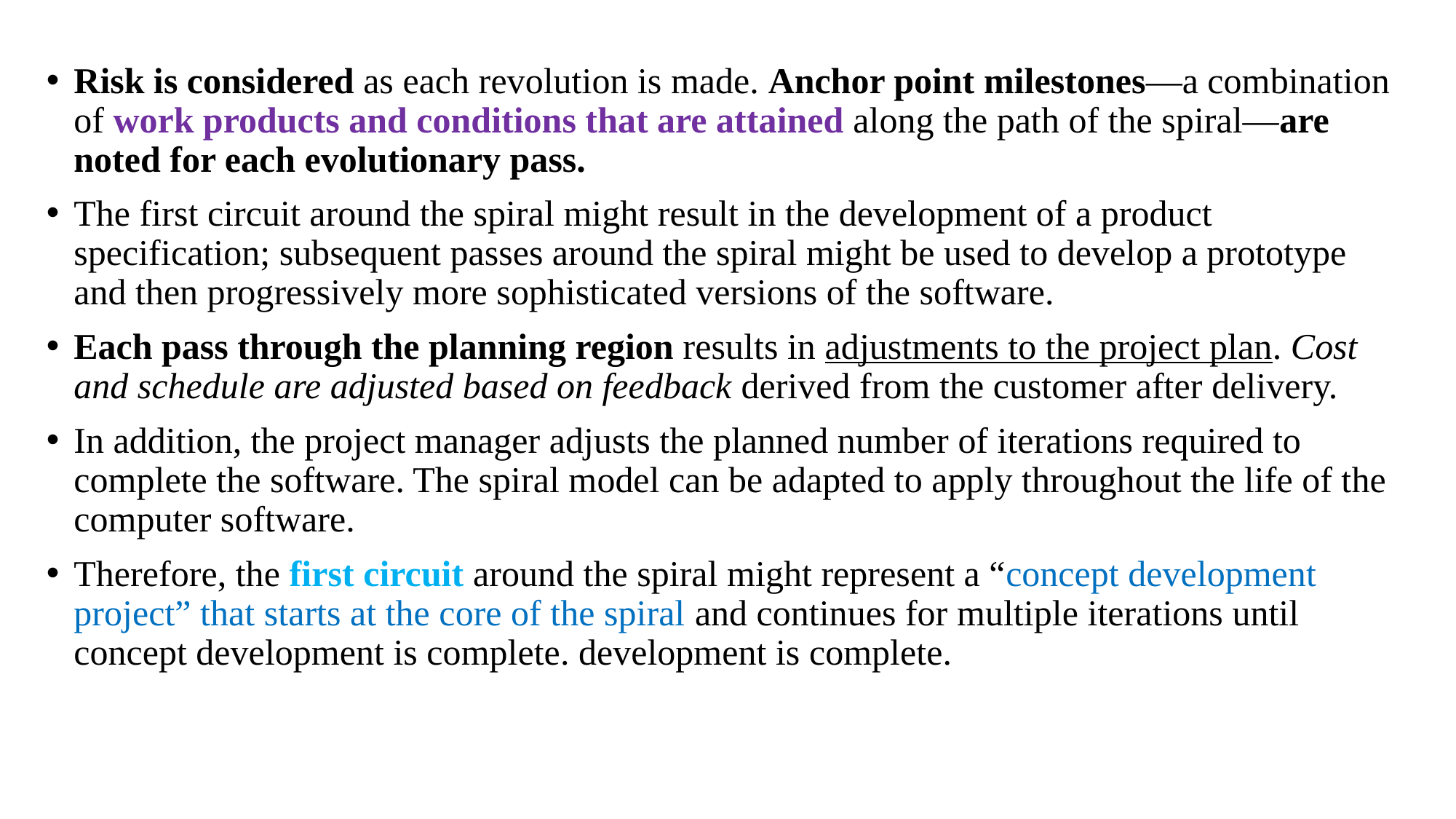

Risk is considered as each revolution is made. Anchor point milestones—a combination of work products and conditions that are attained along the path of the spiral—are noted for each evolutionary pass.
The first circuit around the spiral might result in the development of a product specification; subsequent passes around the spiral might be used to develop a prototype and then progressively more sophisticated versions of the software.
Each pass through the planning region results in adjustments to the project plan. Cost and schedule are adjusted based on feedback derived from the customer after delivery.
In addition, the project manager adjusts the planned number of iterations required to complete the software. The spiral model can be adapted to apply throughout the life of the computer software.
Therefore, the first circuit around the spiral might represent a “concept development project” that starts at the core of the spiral and continues for multiple iterations until concept development is complete. development is complete.